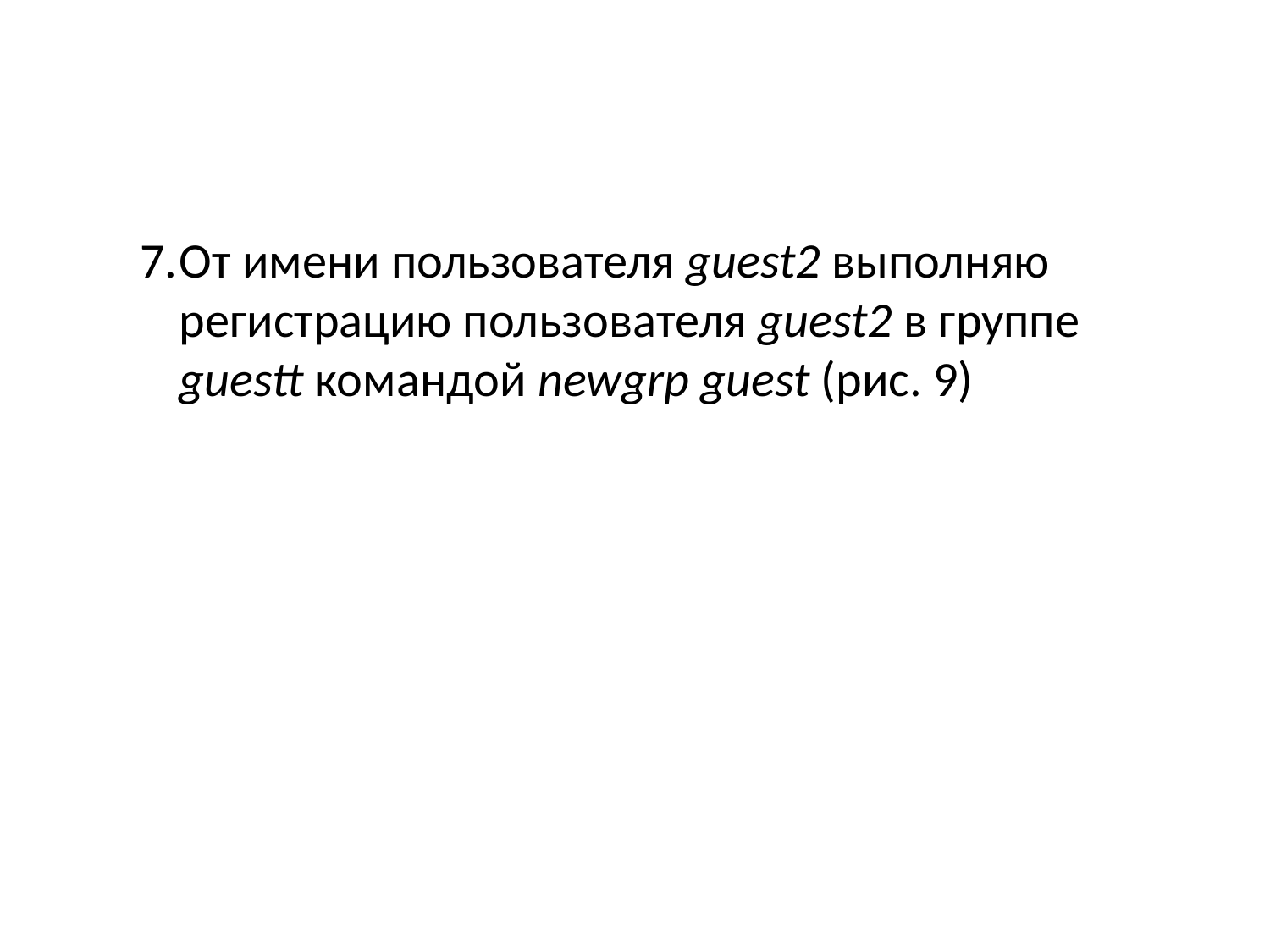

От имени пользователя guest2 выполняю регистрацию пользователя guest2 в группе guestt командой newgrp guest (рис. 9)